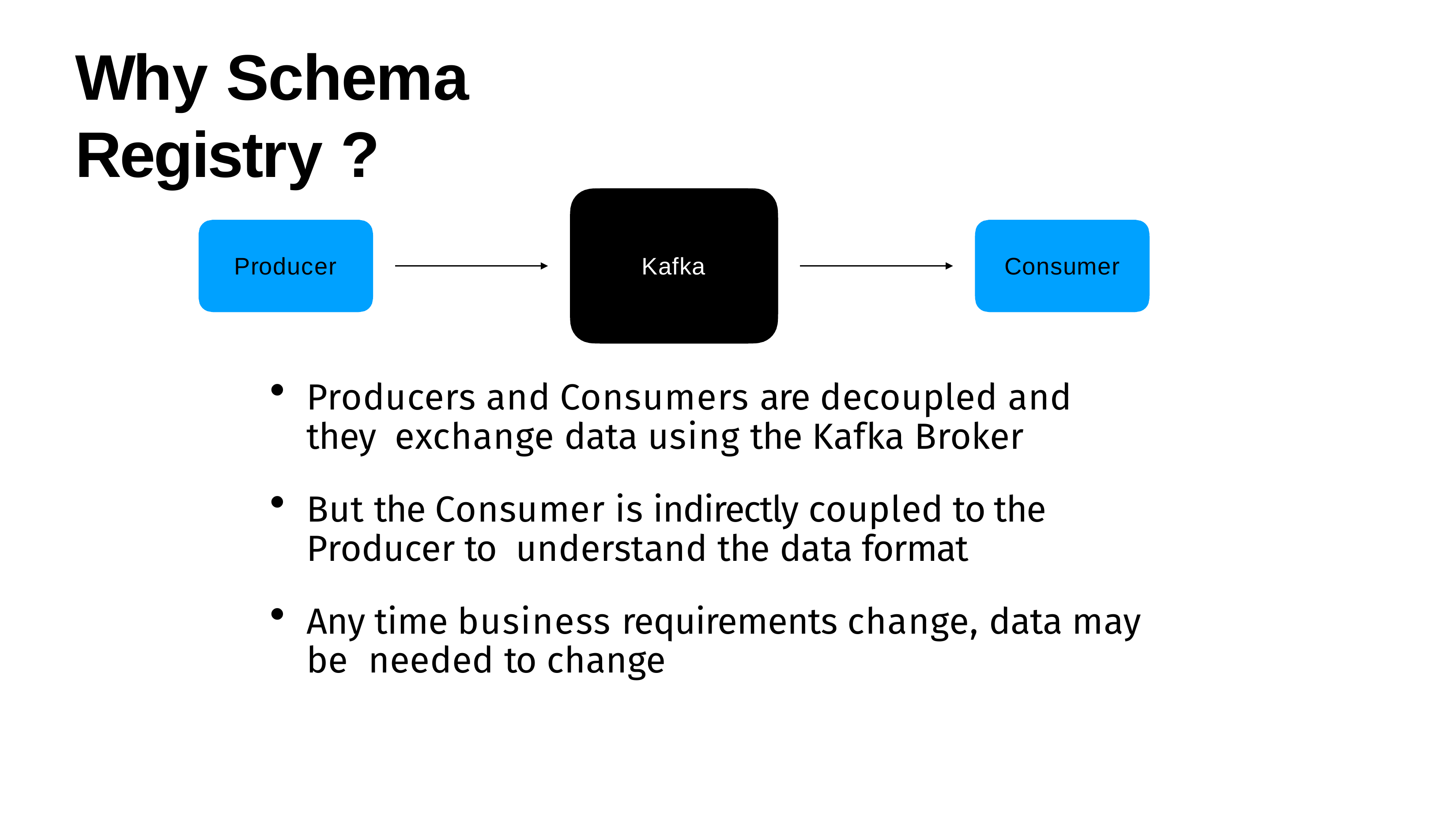

# Why Schema Registry ?

Producer
Consumer
Kafka

Producers and Consumers are decoupled and they  exchange data using the Kafka Broker
But the Consumer is indirectly coupled to the Producer to  understand the data format
Any time business requirements change, data may be  needed to change